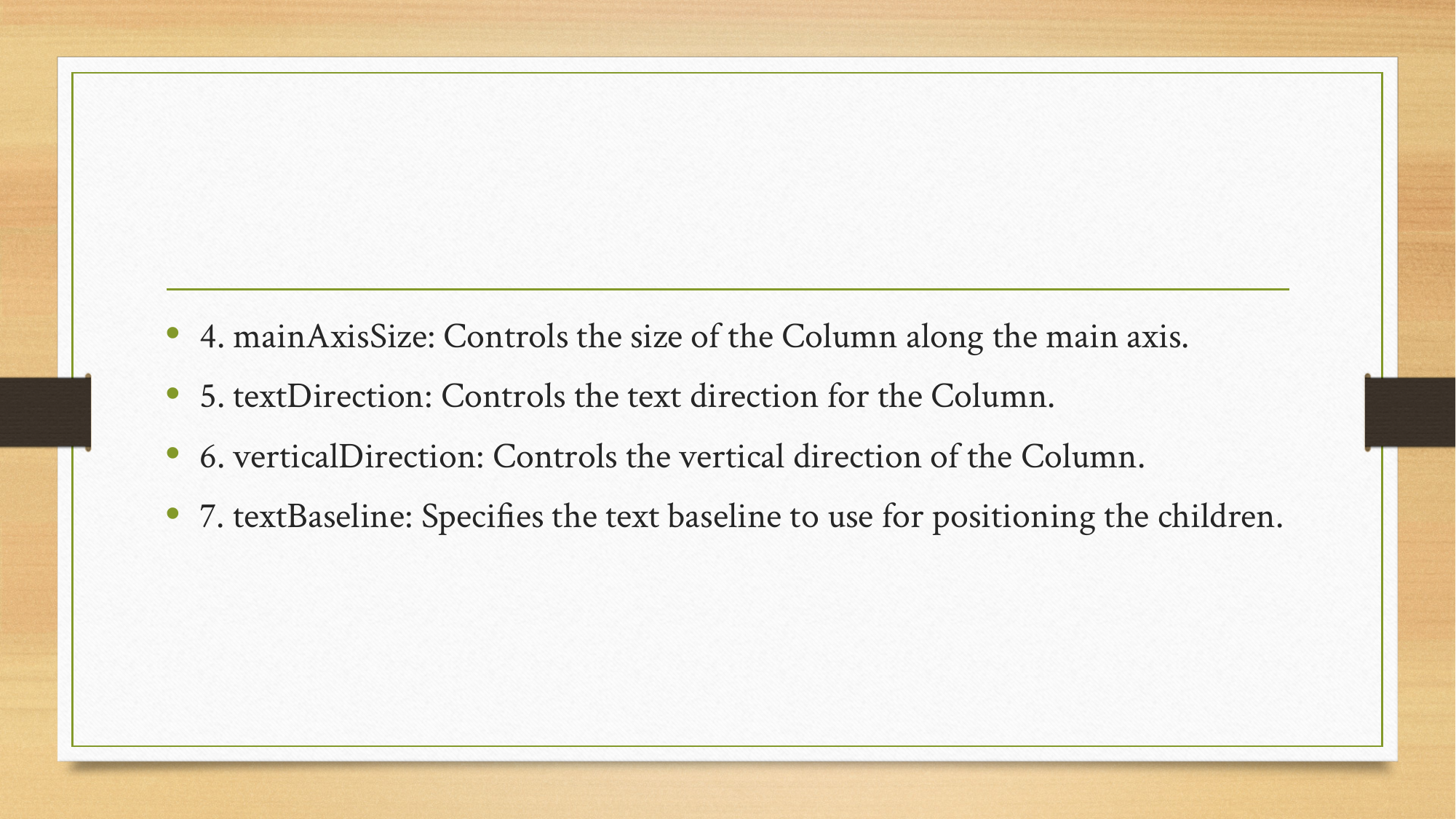

#
4. mainAxisSize: Controls the size of the Column along the main axis.
5. textDirection: Controls the text direction for the Column.
6. verticalDirection: Controls the vertical direction of the Column.
7. textBaseline: Specifies the text baseline to use for positioning the children.